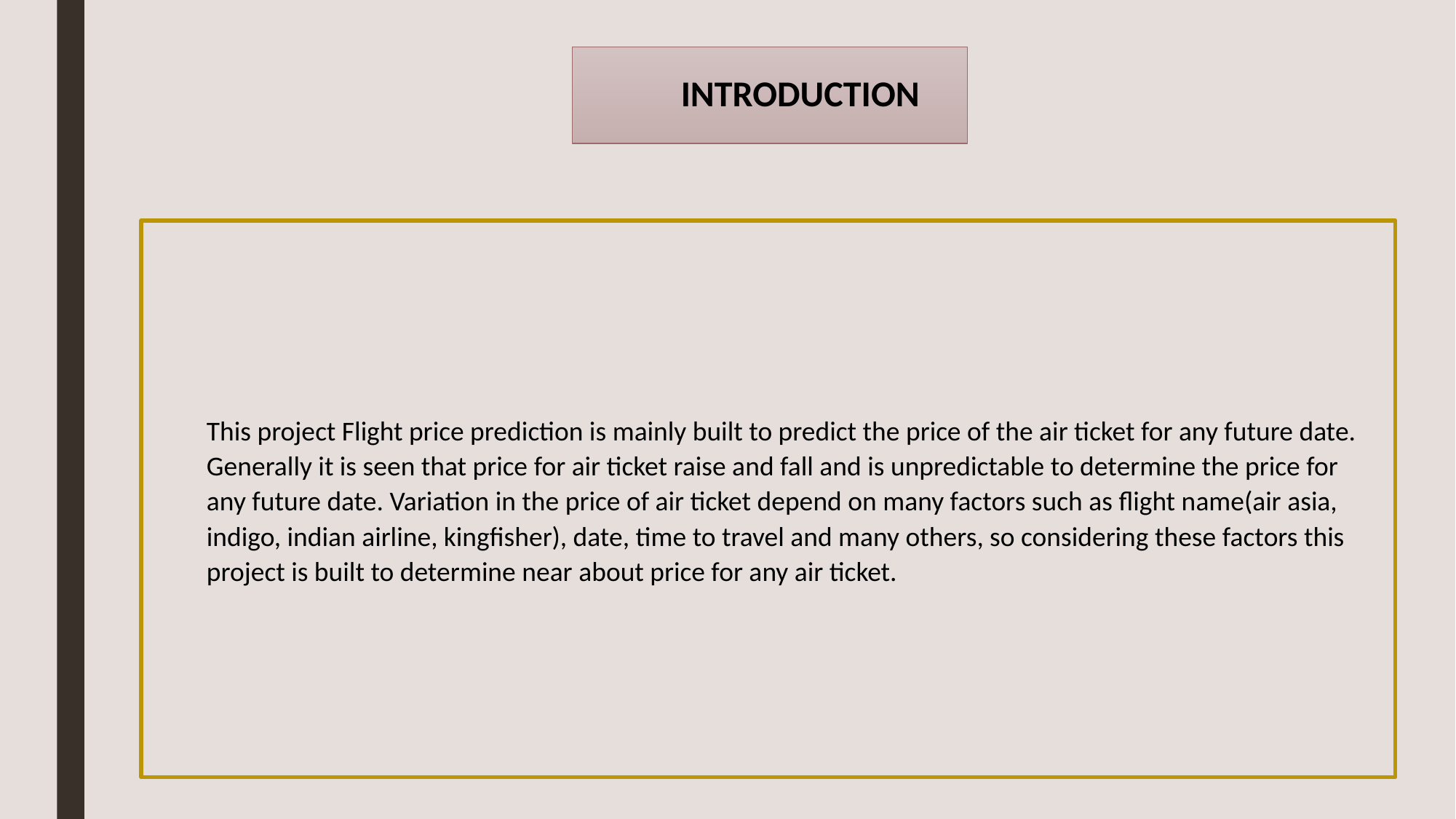

INTRODUCTION

This project Flight price prediction is mainly built to predict the price of the air ticket for any future date.
Generally it is seen that price for air ticket raise and fall and is unpredictable to determine the price for any future date. Variation in the price of air ticket depend on many factors such as flight name(air asia, indigo, indian airline, kingfisher), date, time to travel and many others, so considering these factors this project is built to determine near about price for any air ticket.